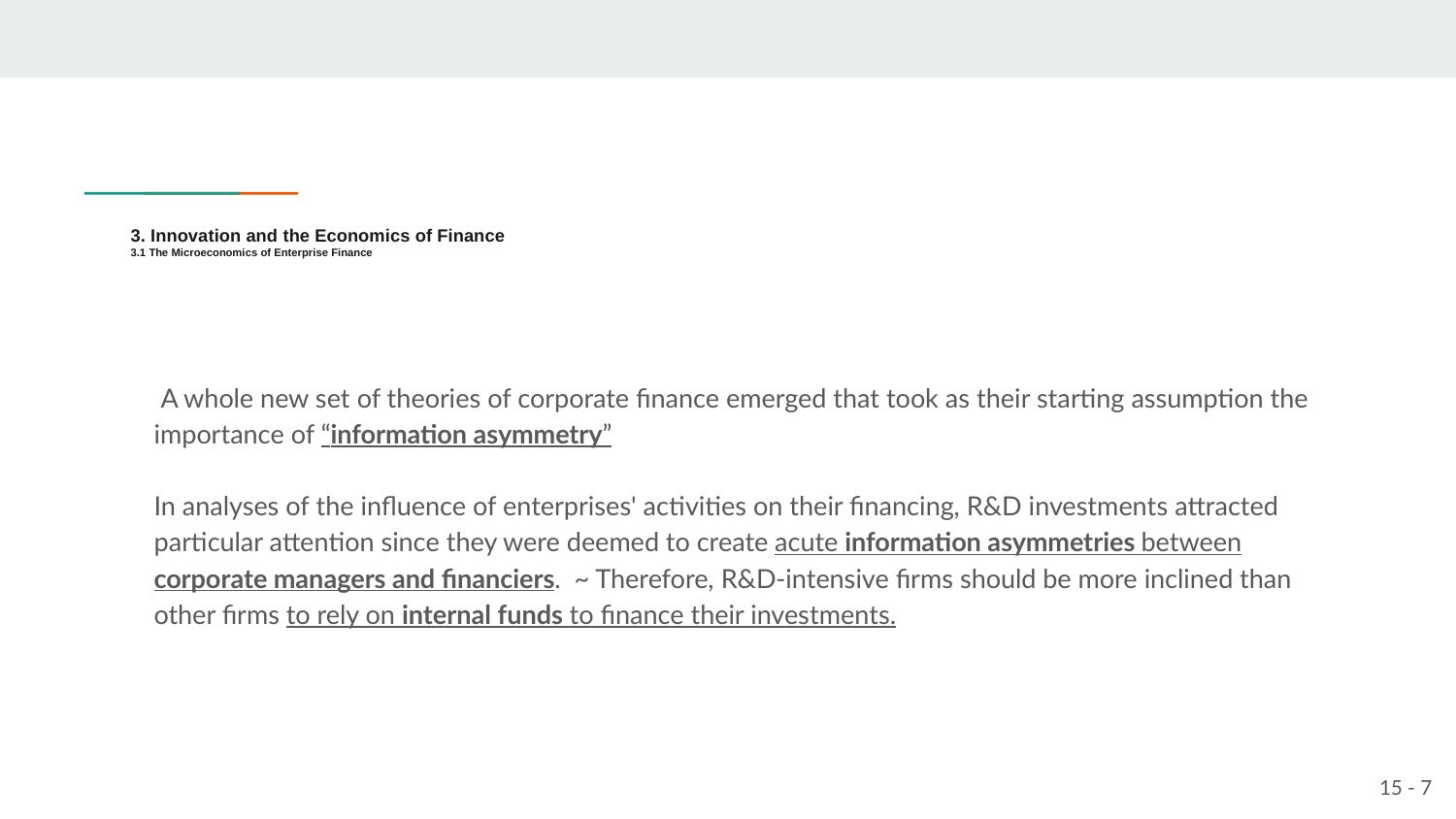

# 3. Innovation and the Economics of Finance 3.1 The Microeconomics of Enterprise Finance

 A whole new set of theories of corporate finance emerged that took as their starting assumption the importance of “information asymmetry”

In analyses of the influence of enterprises' activities on their financing, R&D investments attracted particular attention since they were deemed to create acute information asymmetries between corporate managers and financiers.  ~ Therefore, R&D-intensive firms should be more inclined than other firms to rely on internal funds to finance their investments.

15 - 7